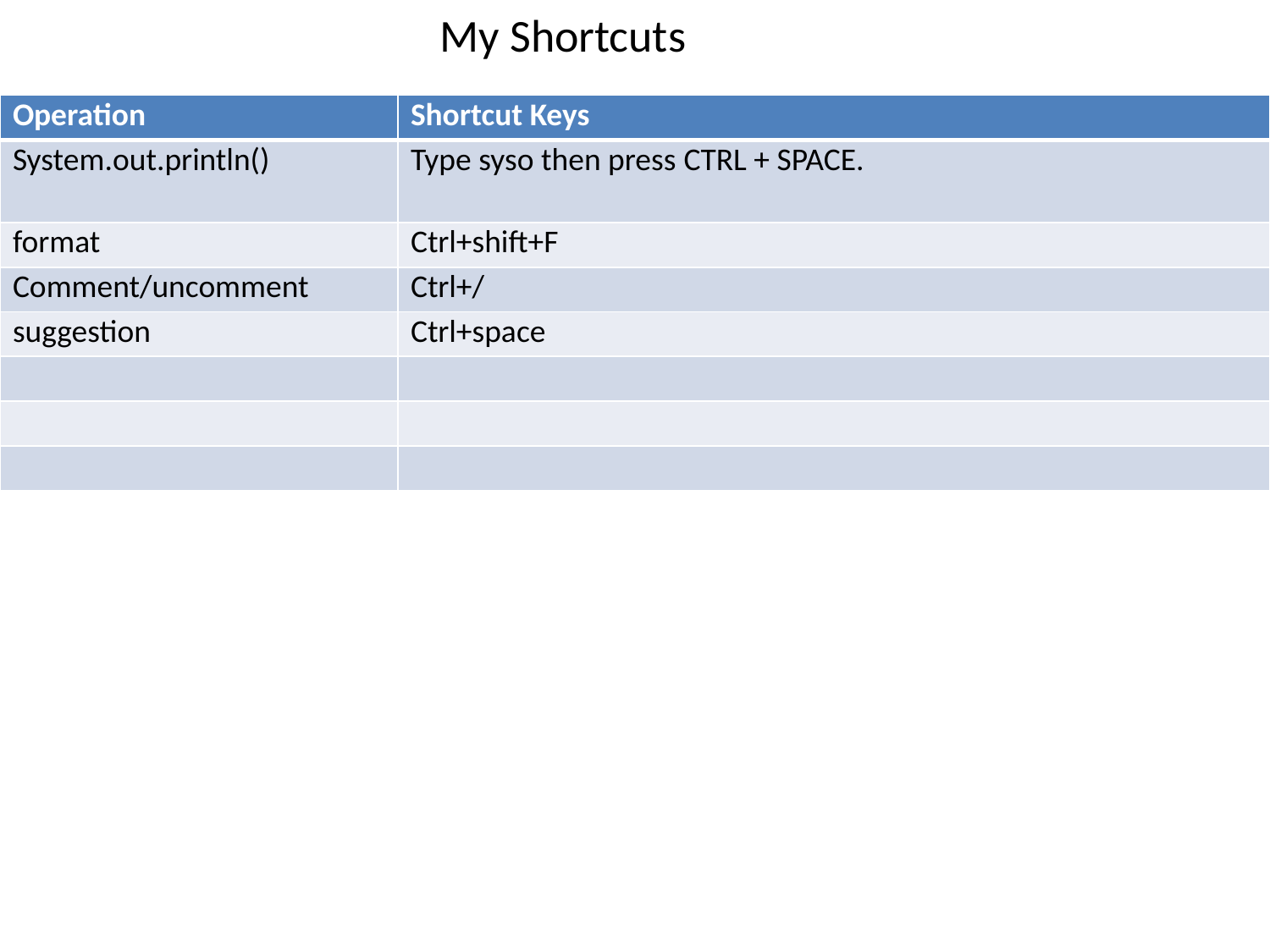

# My Shortcuts
| Operation | Shortcut Keys |
| --- | --- |
| System.out.println() | Type syso then press CTRL + SPACE. |
| format | Ctrl+shift+F |
| Comment/uncomment | Ctrl+/ |
| suggestion | Ctrl+space |
|  |  |
|  |  |
|  |  |